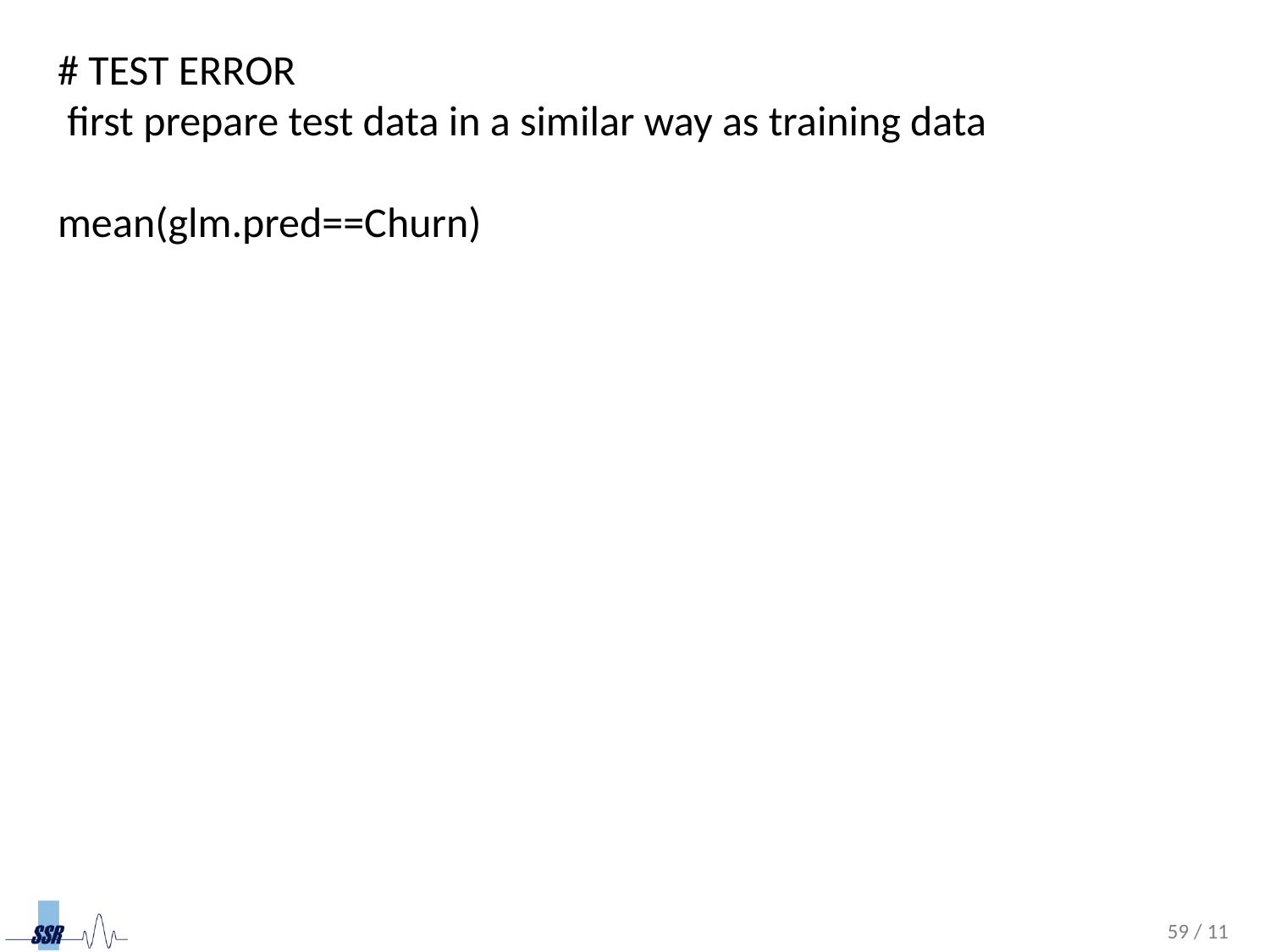

# TEST ERROR
 first prepare test data in a similar way as training data

mean(glm.pred==Churn)